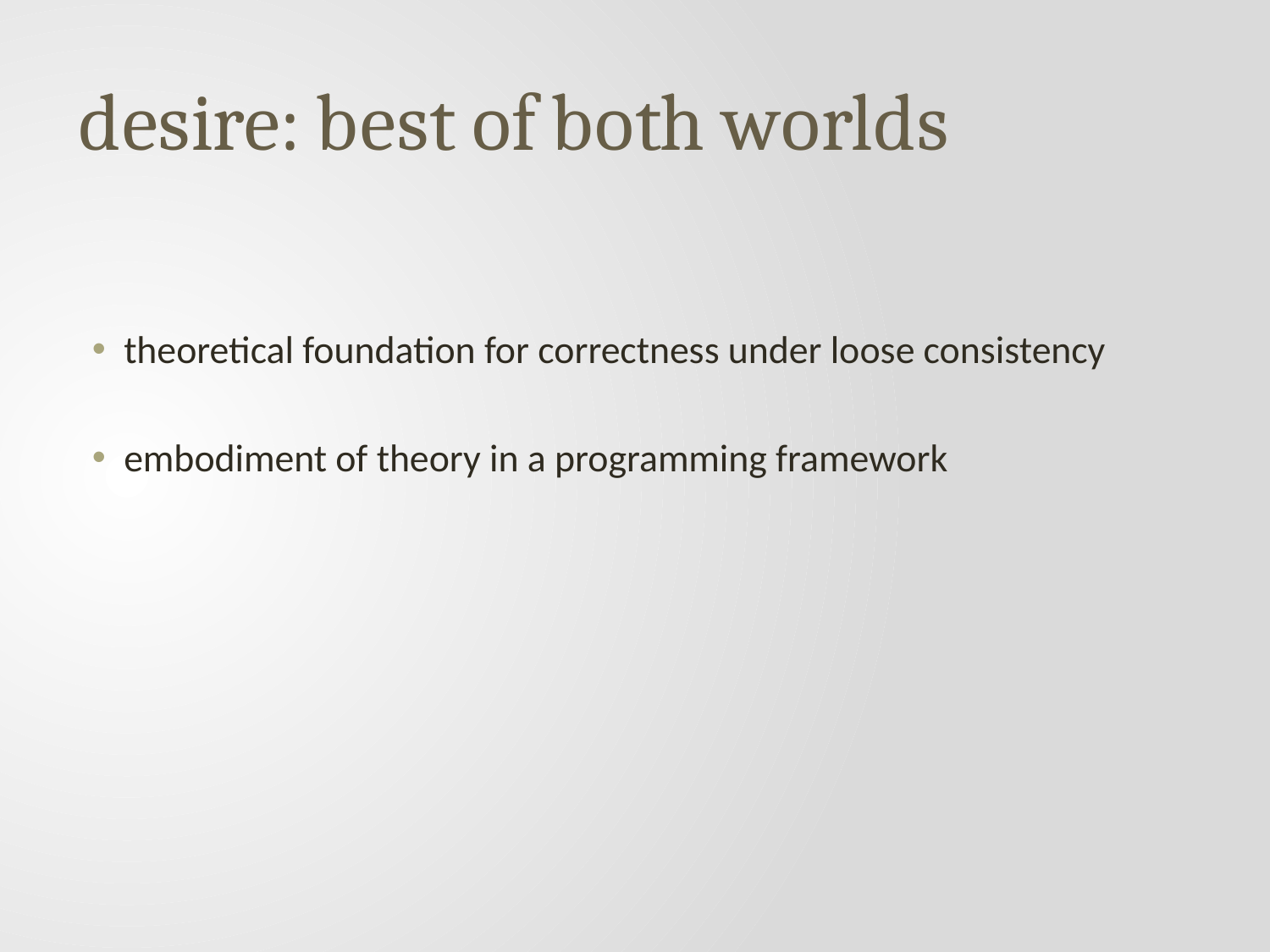

# desire: best of both worlds
theoretical foundation for correctness under loose consistency

embodiment of theory in a programming framework